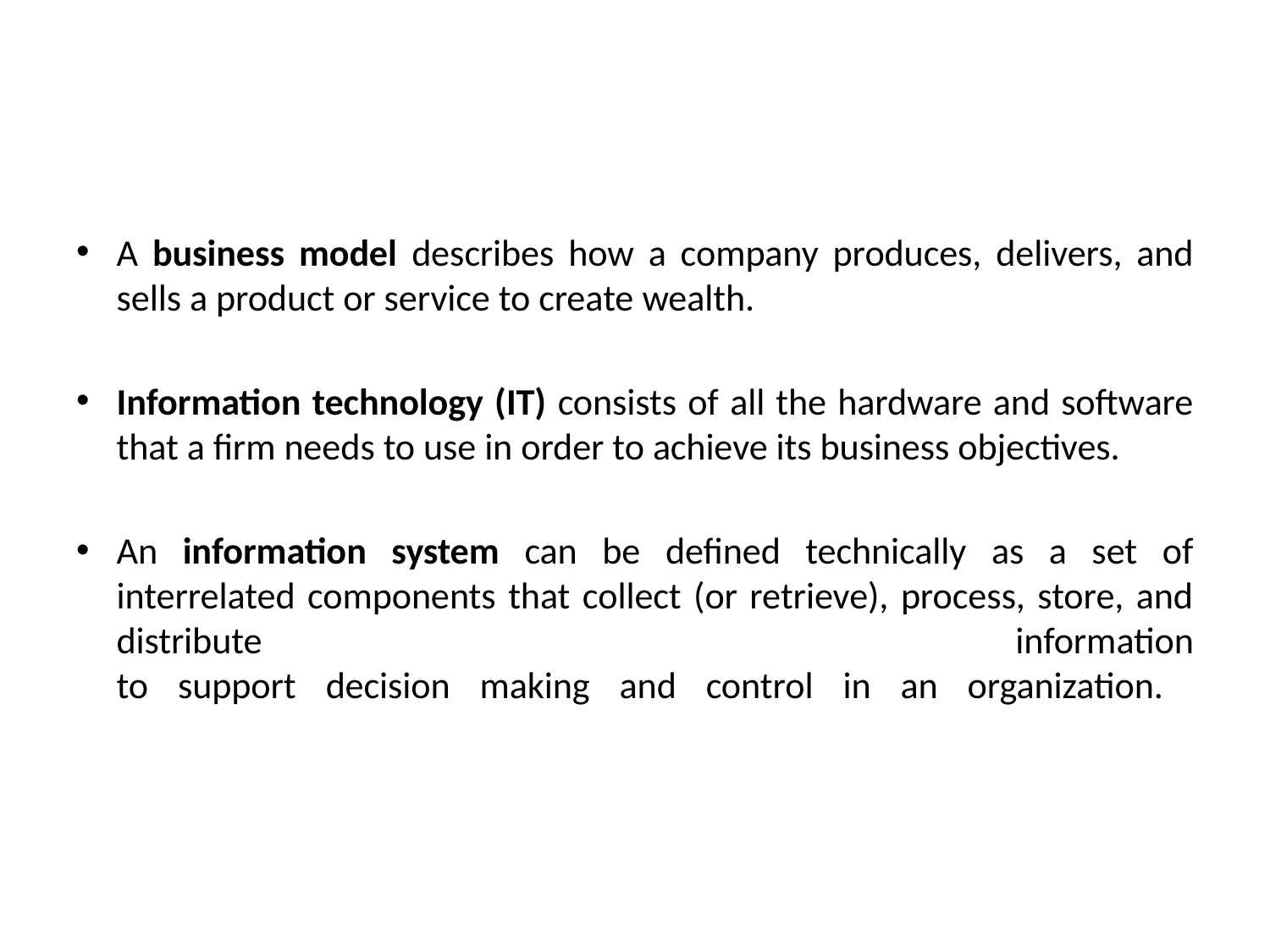

#
A business model describes how a company produces, delivers, and sells a product or service to create wealth.

Information technology (IT) consists of all the hardware and software that a firm needs to use in order to achieve its business objectives.

An information system can be defined technically as a set of interrelated components that collect (or retrieve), process, store, and distribute information
to support decision making and control in an organization.